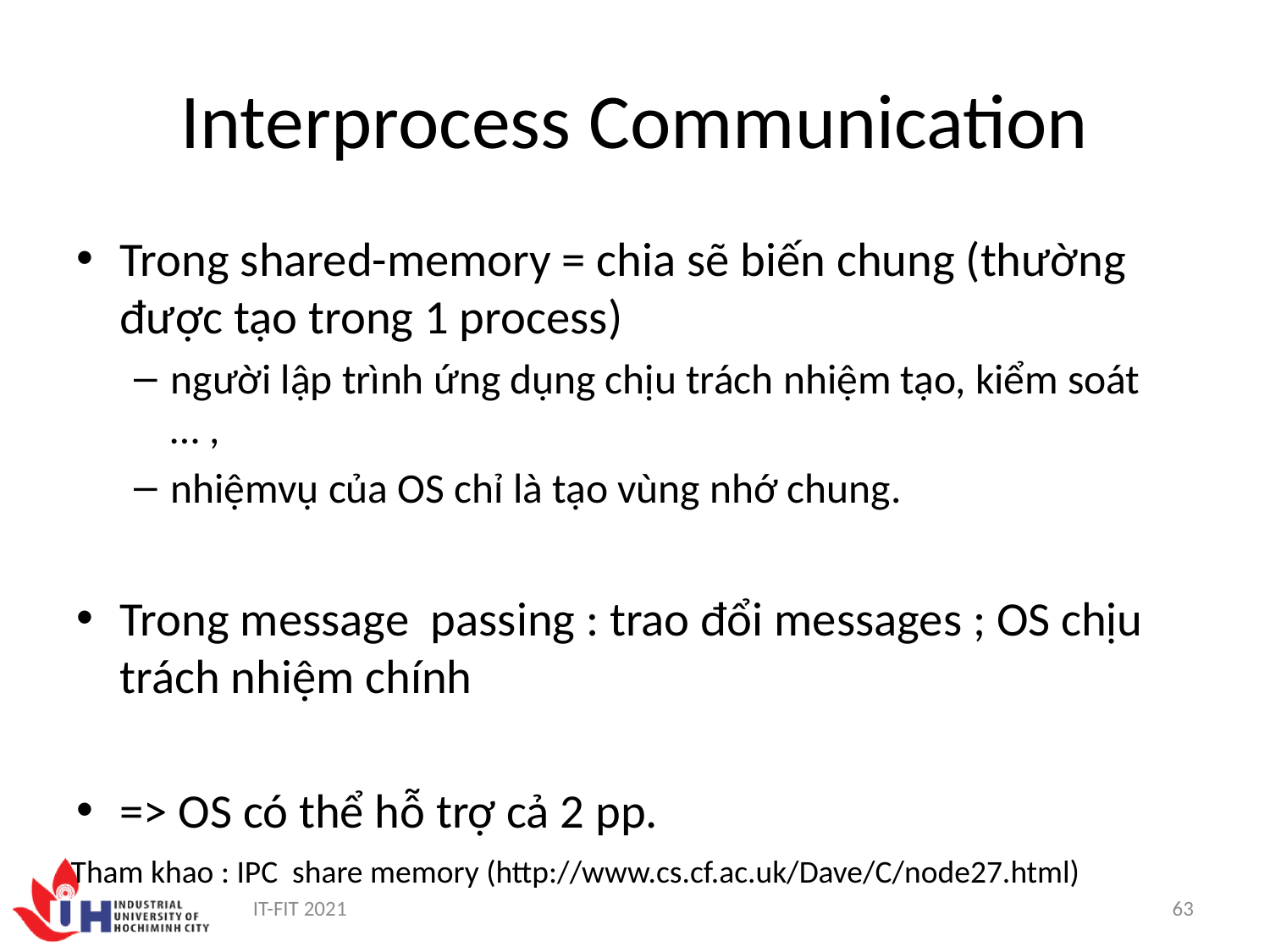

# Interprocess Communication
Trong shared-memory = chia sẽ biến chung (thường được tạo trong 1 process)
người lập trình ứng dụng chịu trách nhiệm tạo, kiểm soát … ,
nhiệmvụ của OS chỉ là tạo vùng nhớ chung.

Trong message  passing : trao đổi messages ; OS chịu trách nhiệm chính

=> OS có thể hỗ trợ cả 2 pp.

Tham khao : IPC  share memory (http://www.cs.cf.ac.uk/Dave/C/node27.html)
IT-FIT 2021
63